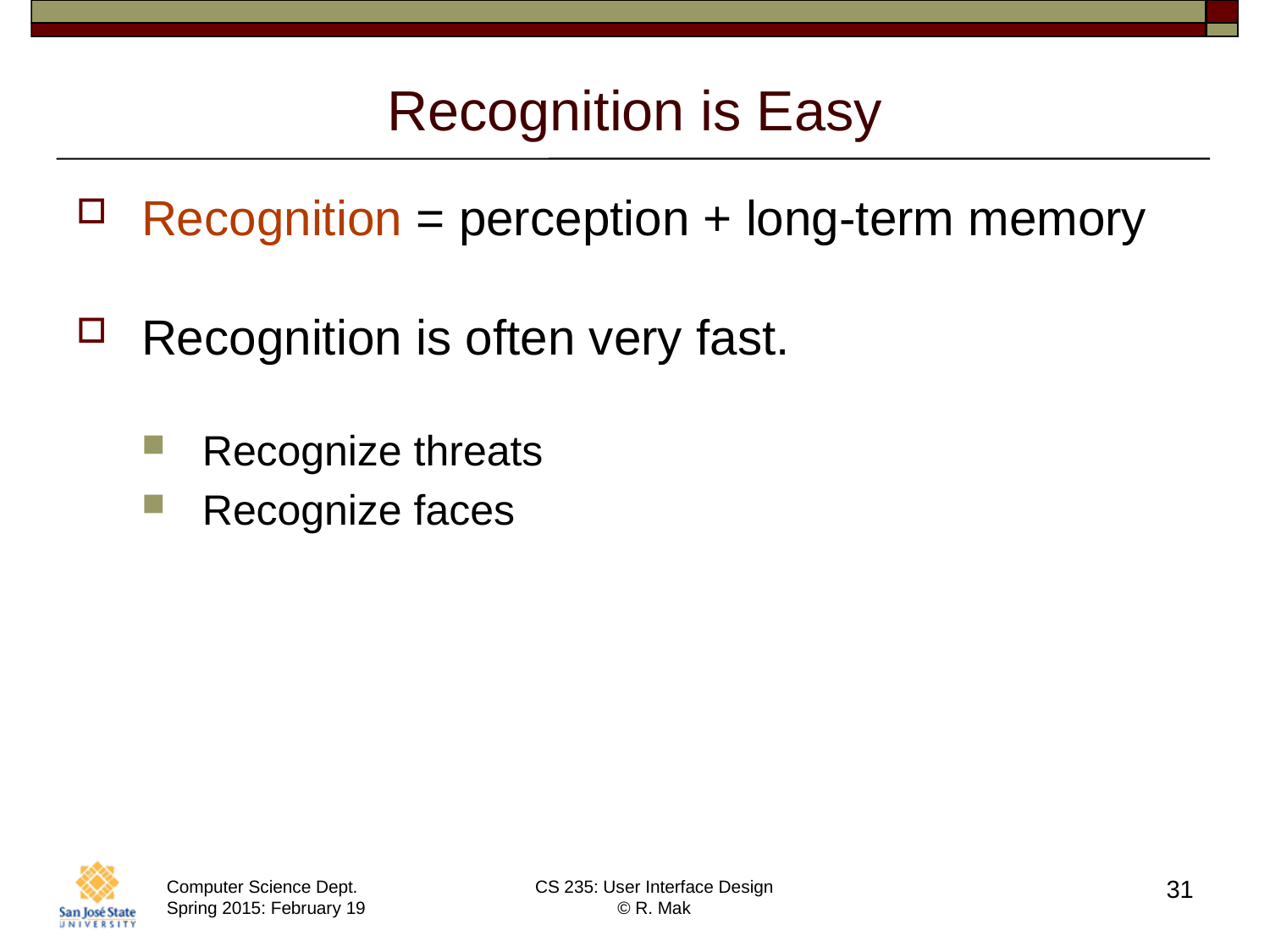

# Recognition is Easy
Recognition = perception + long-term memory

Recognition is often very fast.

Recognize threats
Recognize faces

31